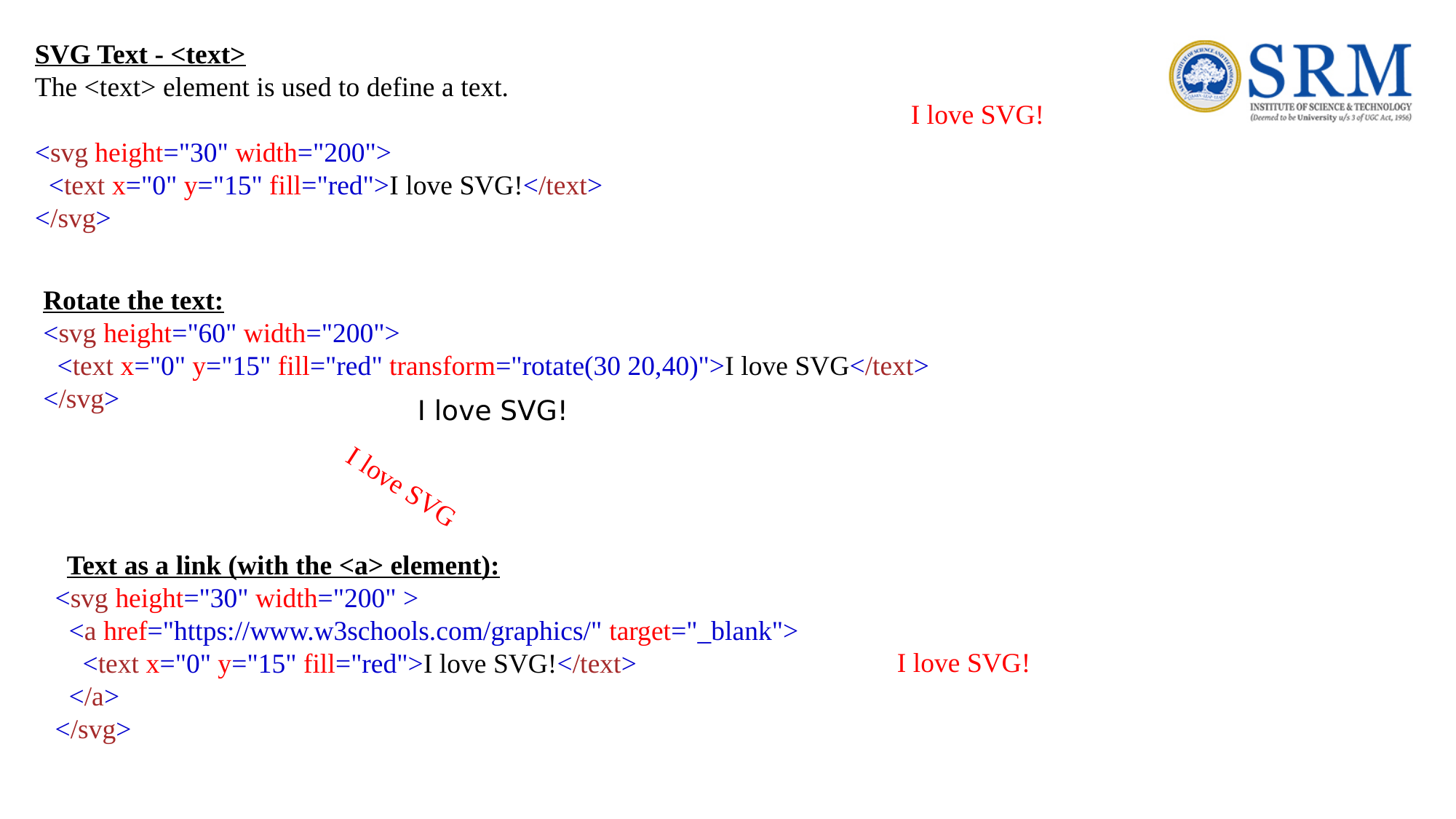

SVG Text - <text>
The <text> element is used to define a text.

<svg height="30" width="200">
  <text x="0" y="15" fill="red">I love SVG!</text>
</svg>
I love SVG!
Rotate the text:
<svg height="60" width="200">
  <text x="0" y="15" fill="red" transform="rotate(30 20,40)">I love SVG</text>
</svg>
I love SVG!
I love SVG
Text as a link (with the <a> element):
<svg height="30" width="200" >
  <a href="https://www.w3schools.com/graphics/" target="_blank">
    <text x="0" y="15" fill="red">I love SVG!</text>
  </a>
</svg>
I love SVG!